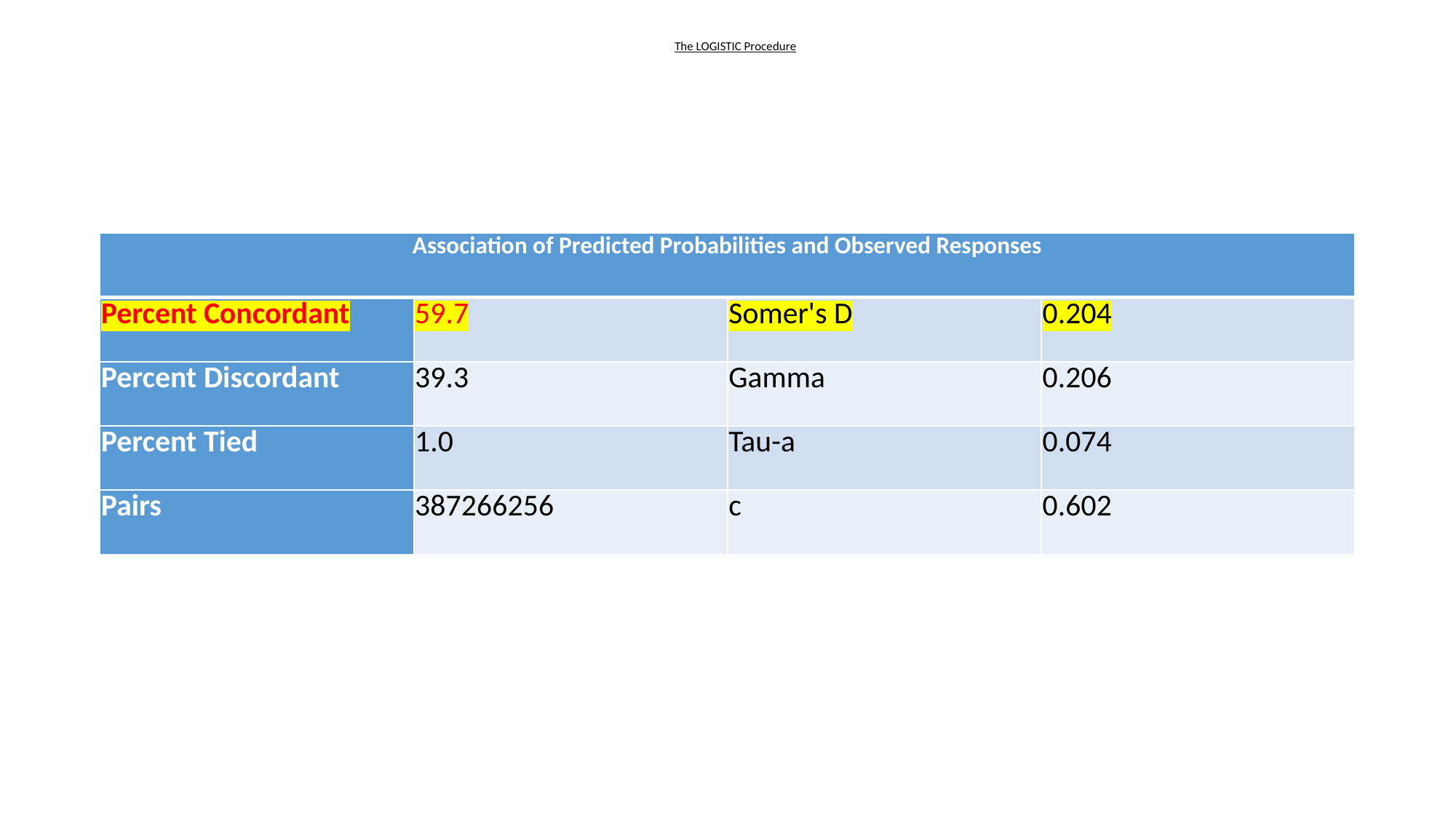

# The LOGISTIC Procedure

| Association of Predicted Probabilities and Observed Responses |  |  |  |
| --- | --- | --- | --- |
| Percent Concordant | 59.7 | Somer's D | 0.204 |
| Percent Discordant | 39.3 | Gamma | 0.206 |
| Percent Tied | 1.0 | Tau-a | 0.074 |
| Pairs | 387266256 | c | 0.602 |